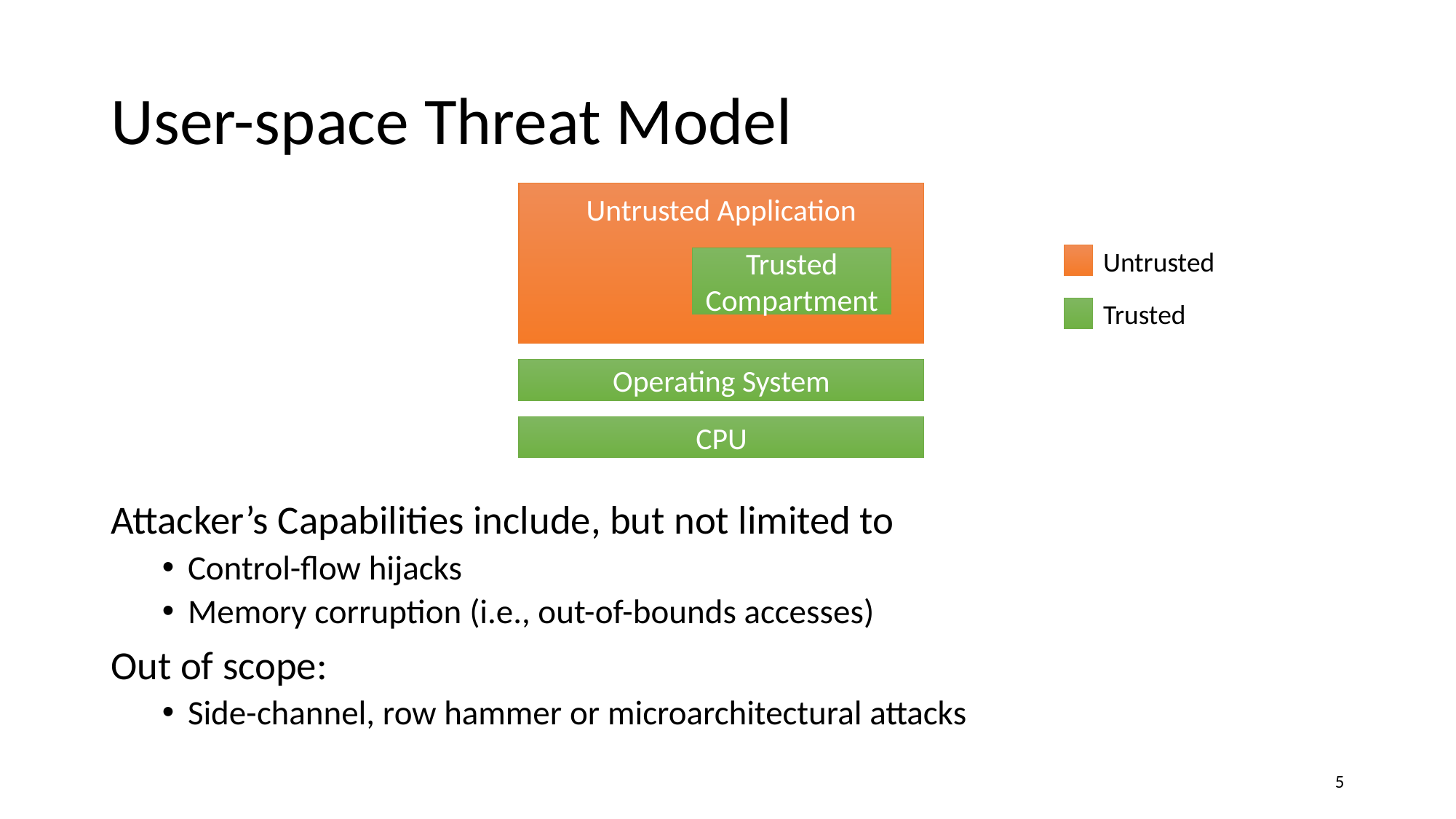

# User-space Threat Model
Untrusted Application

Attacker’s Capabilities include, but not limited to
Control-flow hijacks
Memory corruption (i.e., out-of-bounds accesses)
Out of scope:
Side-channel, row hammer or microarchitectural attacks
Untrusted

Trusted
Compartment
Trusted

Operating System
CPU
5